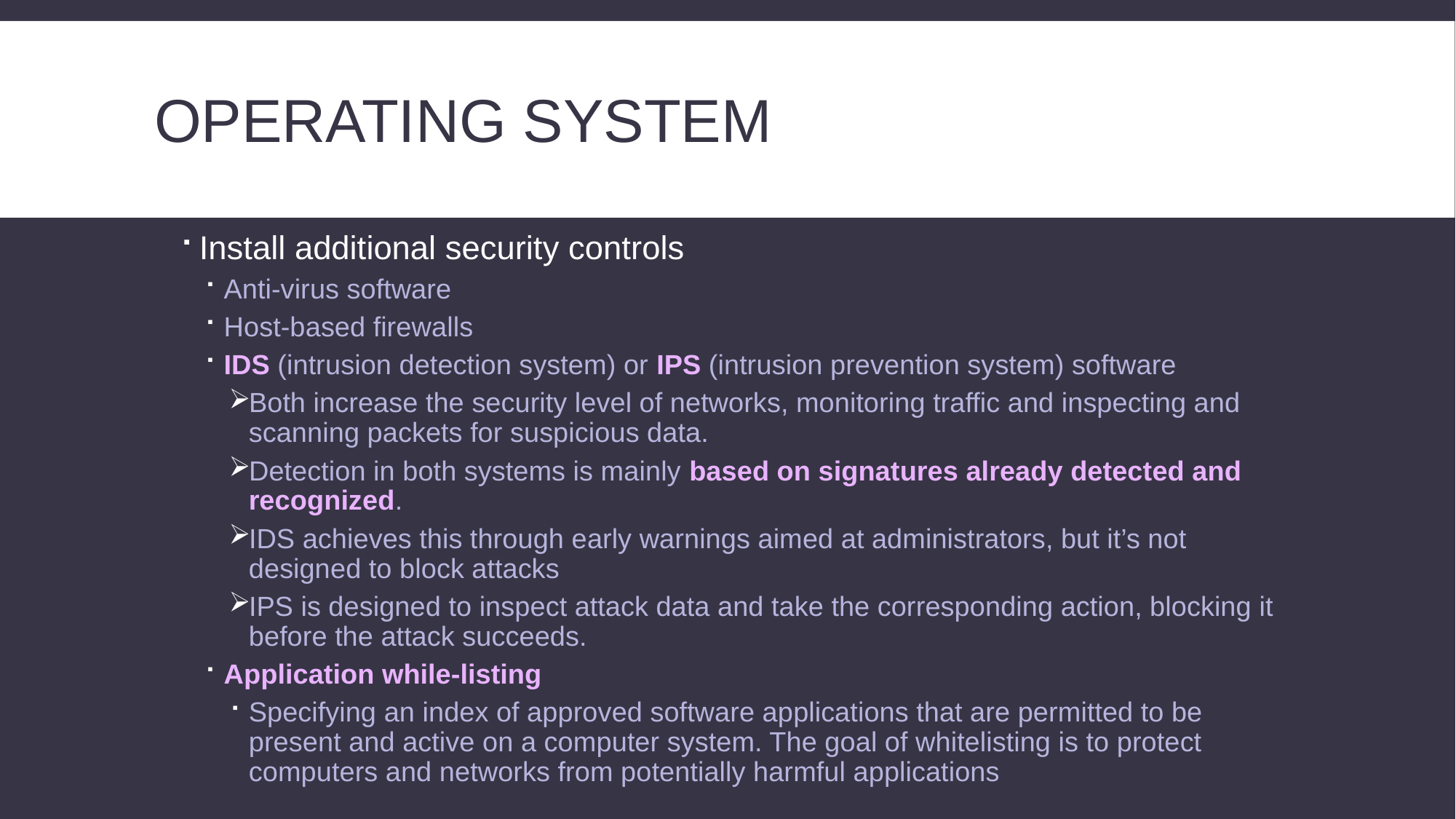

# Operating system
Install additional security controls
Anti-virus software
Host-based firewalls
IDS (intrusion detection system) or IPS (intrusion prevention system) software
Both increase the security level of networks, monitoring traffic and inspecting and scanning packets for suspicious data.
Detection in both systems is mainly based on signatures already detected and recognized.
IDS achieves this through early warnings aimed at administrators, but it’s not designed to block attacks
IPS is designed to inspect attack data and take the corresponding action, blocking it before the attack succeeds.
Application while-listing
Specifying an index of approved software applications that are permitted to be present and active on a computer system. The goal of whitelisting is to protect computers and networks from potentially harmful applications